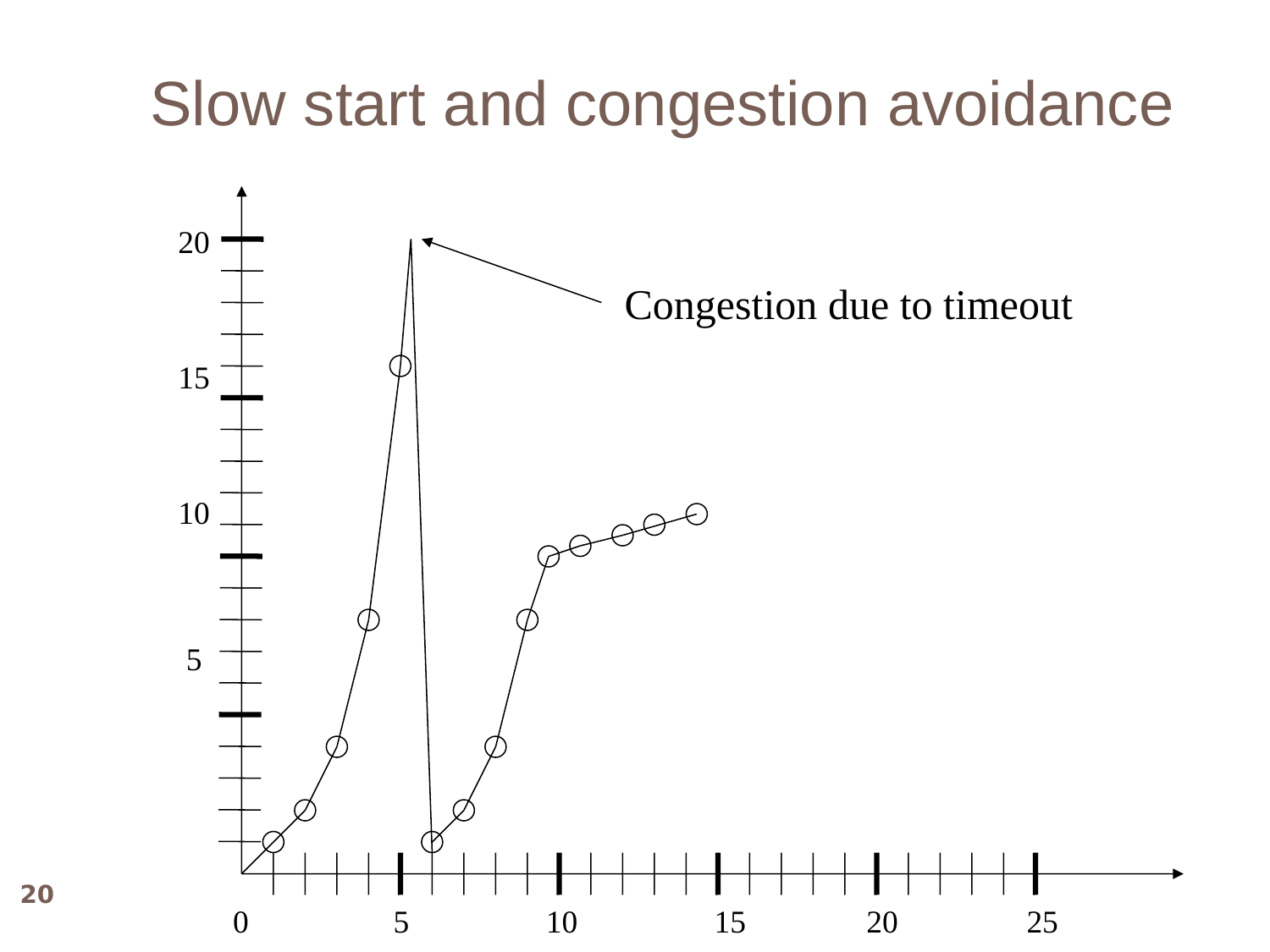

Slow start and congestion avoidance

20

   15

   10

5

Congestion due to timeout

20

0                  5                 10                 15               20                25